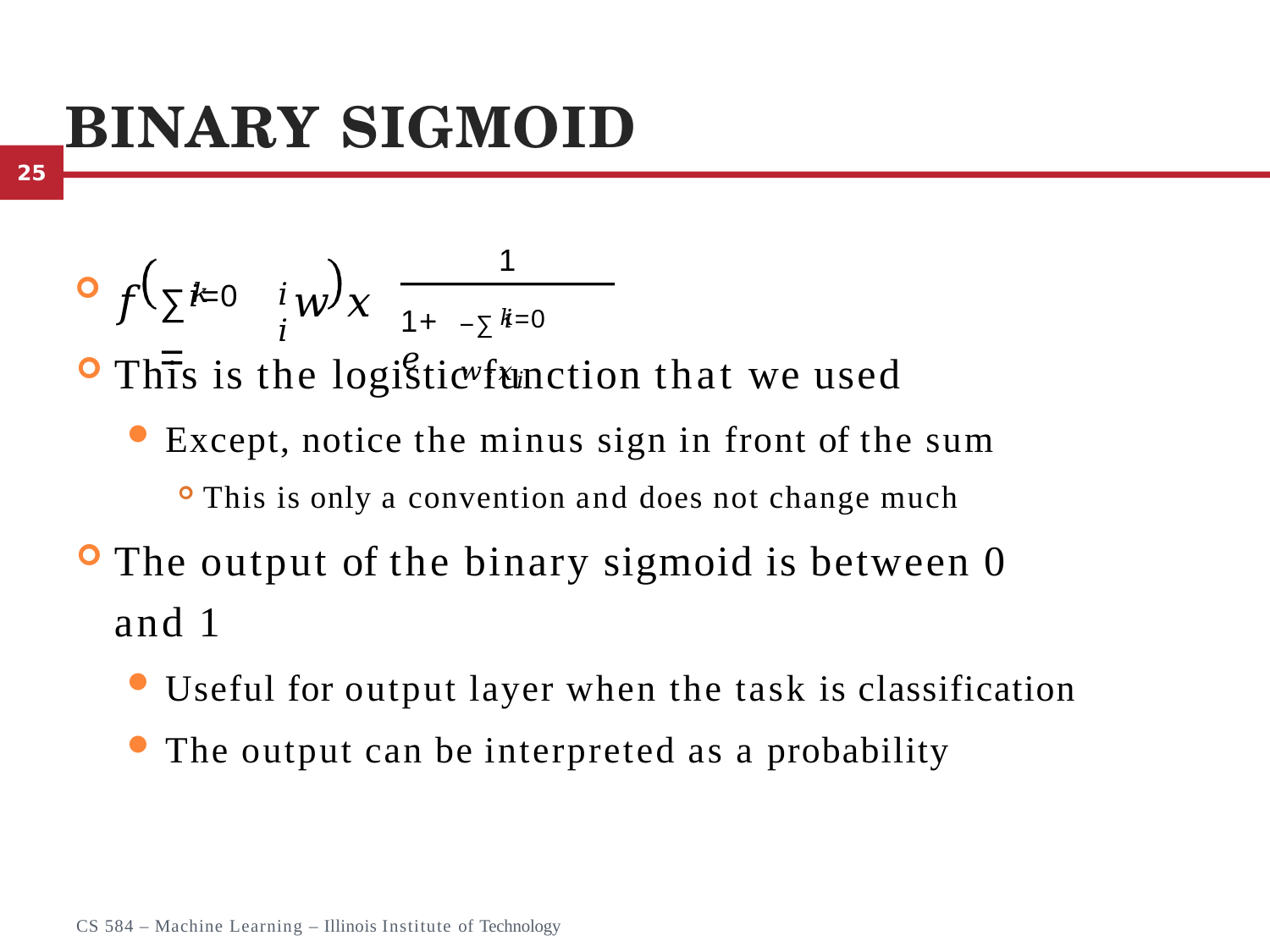

# Binary Sigmoid
1
𝑓	∑𝑘	𝑤 𝑥	=

𝑖	𝑖
𝑖=0

−∑𝑘	𝑤𝑖𝑥𝑖
1+𝑒
𝑖=0
This is the logistic function that we used
Except, notice the minus sign in front of the sum
This is only a convention and does not change much
The output of the binary sigmoid is between 0
and 1
Useful for output layer when the task is classification
The output can be interpreted as a probability
12
CS 584 – Machine Learning – Illinois Institute of Technology